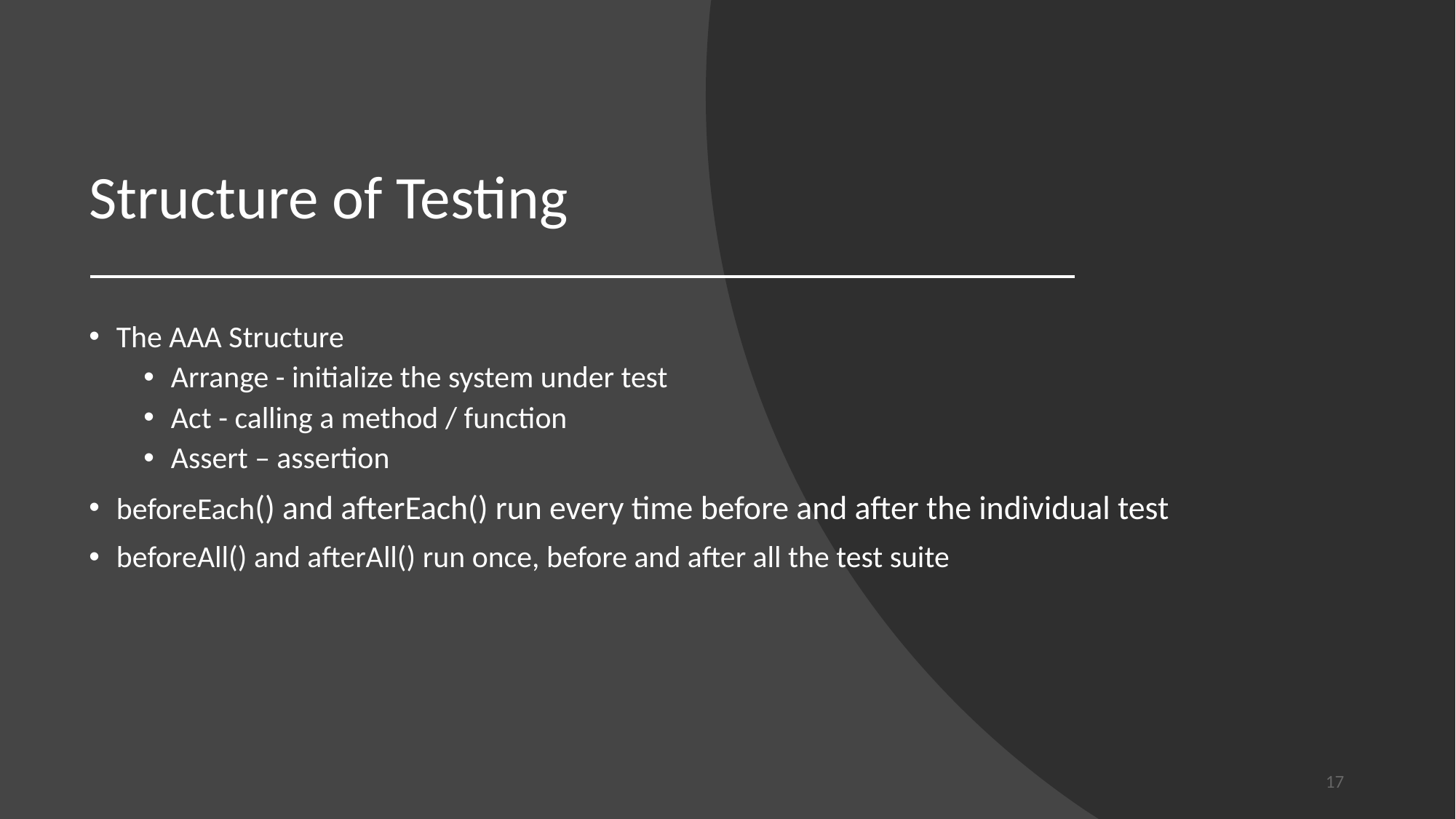

# Structure of Testing
The AAA Structure
Arrange - initialize the system under test
Act - calling a method / function
Assert – assertion
beforeEach() and afterEach() run every time before and after the individual test
beforeAll() and afterAll() run once, before and after all the test suite

17